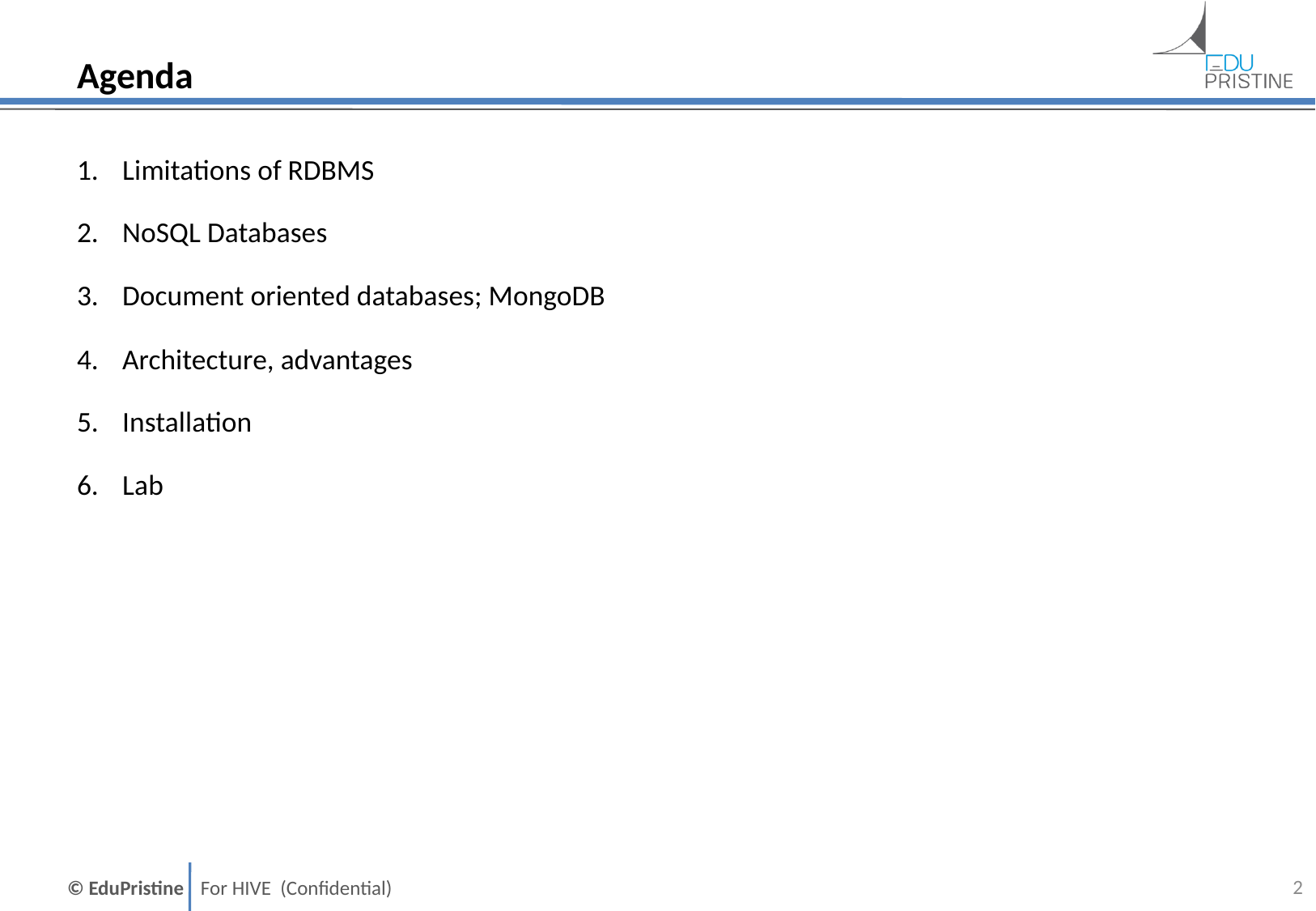

# Agenda
Limitations of RDBMS
NoSQL Databases
Document oriented databases; MongoDB
Architecture, advantages
Installation
Lab
2